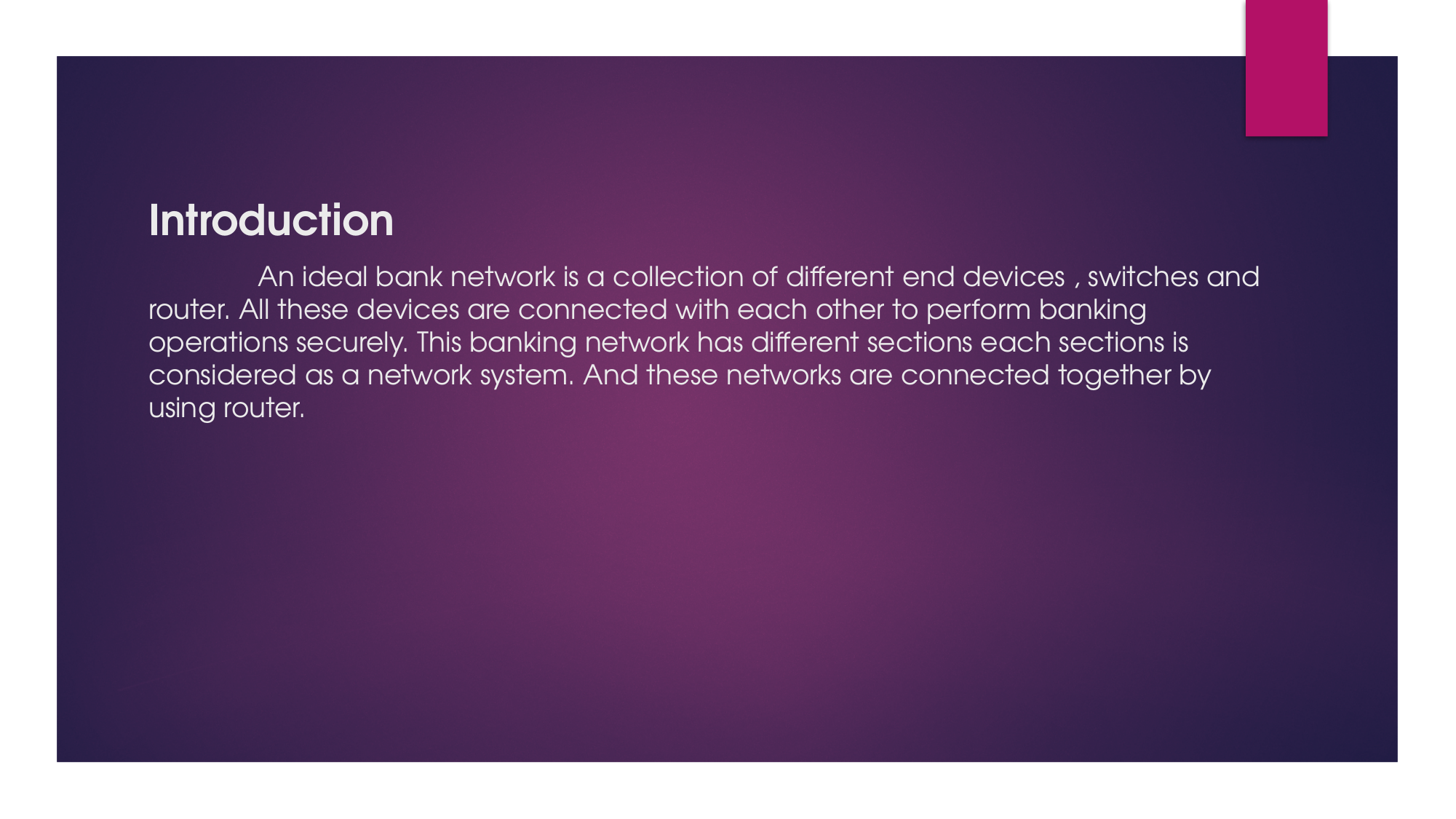

Introduction
	An ideal bank network is a collection of different end devices , switches and router. All these devices are connected with each other to perform banking operations securely. This banking network has different sections each sections is considered as a network system. And these networks are connected together by using router.